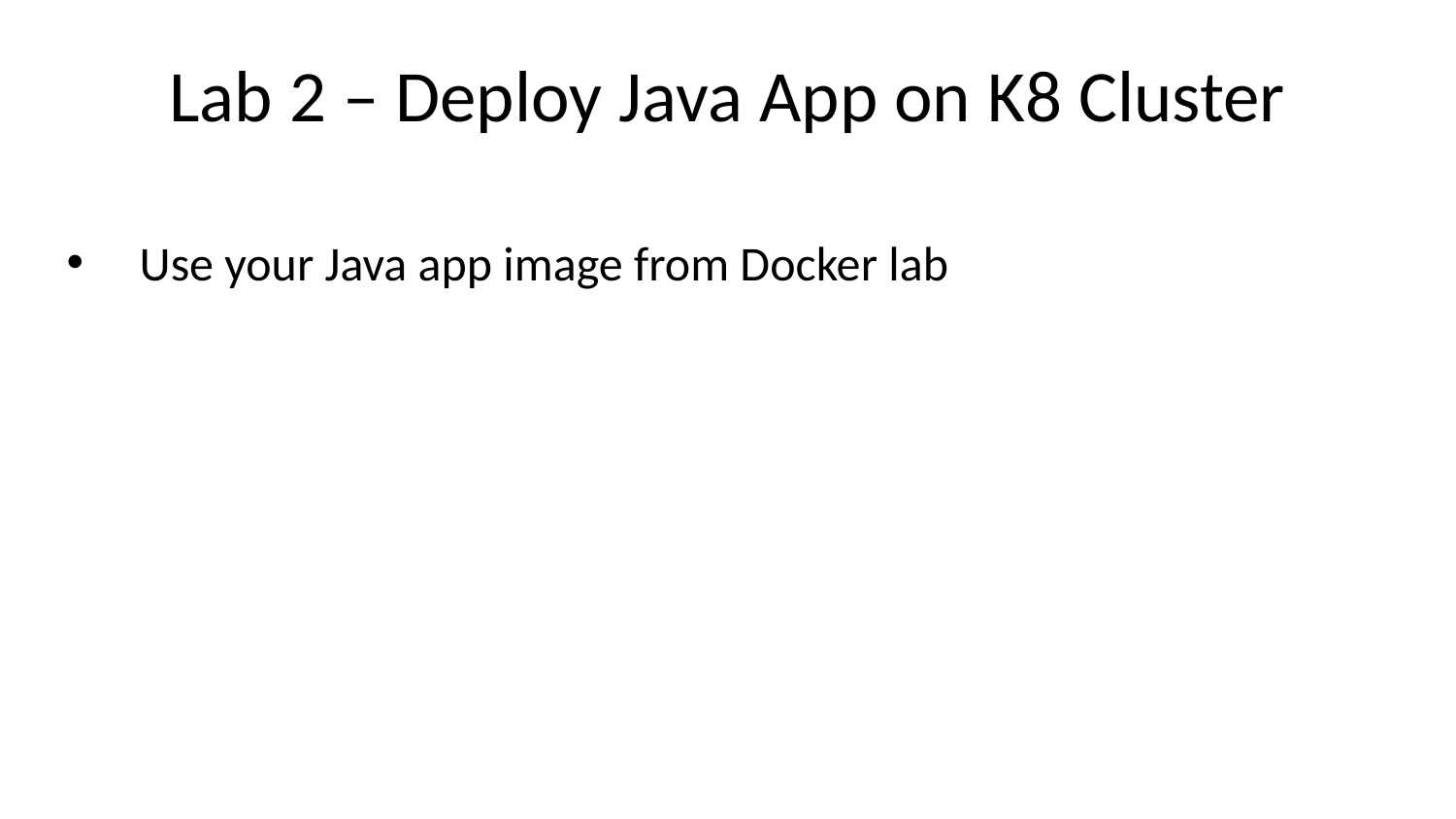

# Lab 2 – Deploy Java App on K8 Cluster
Use your Java app image from Docker lab